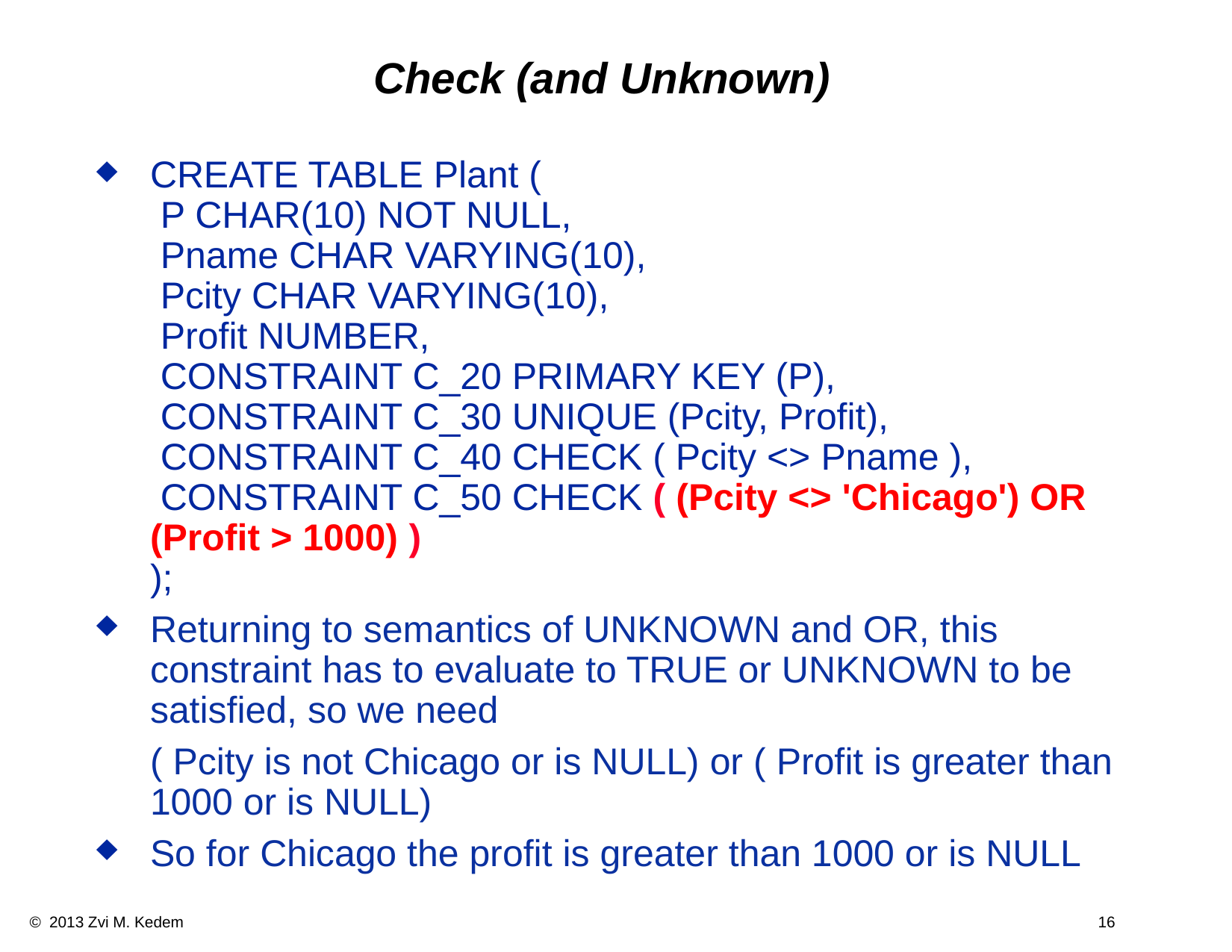

# Check (and Unknown)
CREATE TABLE Plant (
 P CHAR(10) NOT NULL,
 Pname CHAR VARYING(10),
 Pcity CHAR VARYING(10),
 Profit NUMBER,
 CONSTRAINT C_20 PRIMARY KEY (P),
 CONSTRAINT C_30 UNIQUE (Pcity, Profit),
 CONSTRAINT C_40 CHECK ( Pcity <> Pname ),
 CONSTRAINT C_50 CHECK ( (Pcity <> 'Chicago') OR (Profit > 1000) )
);
Returning to semantics of UNKNOWN and OR, this constraint has to evaluate to TRUE or UNKNOWN to be satisfied, so we need
	( Pcity is not Chicago or is NULL) or ( Profit is greater than 1000 or is NULL)
So for Chicago the profit is greater than 1000 or is NULL